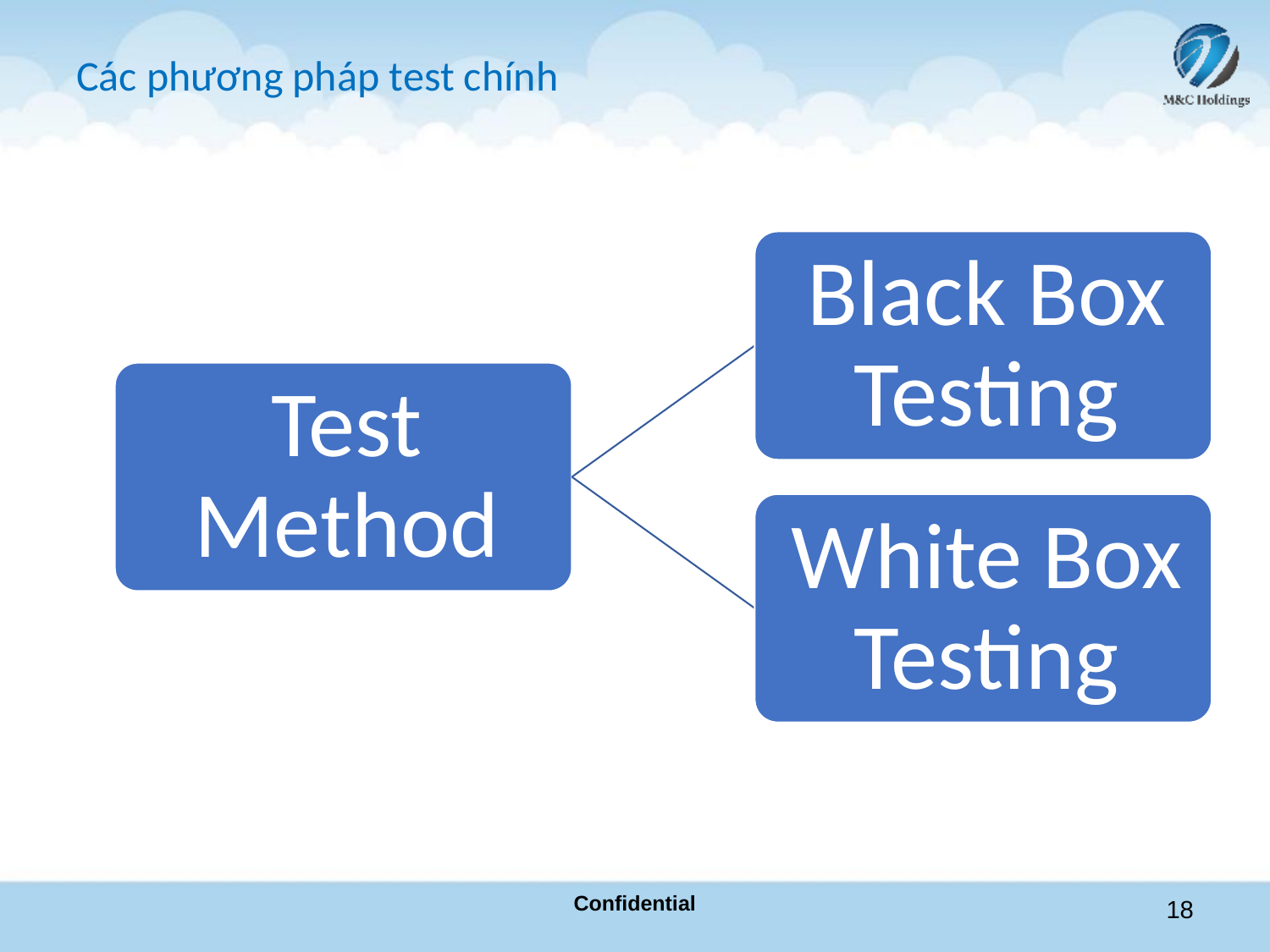

# Các phương pháp test chính
Test Method

Black Box Testing

White Box Testing
Confidential
18